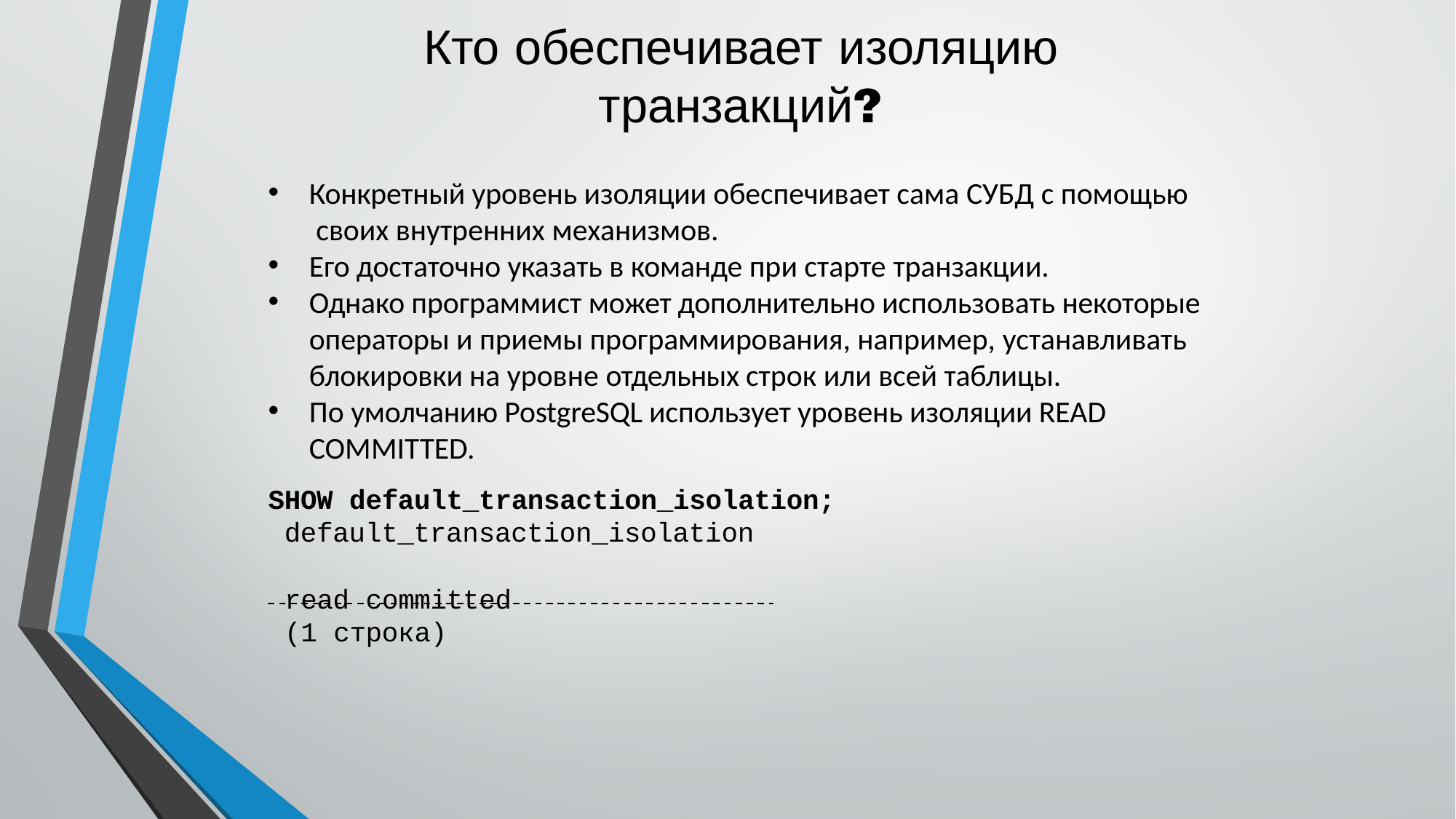

# Кто обеспечивает изоляцию транзакций?
Конкретный уровень изоляции обеспечивает сама СУБД с помощью  своих внутренних механизмов.
Его достаточно указать в команде при старте транзакции.
Однако программист может дополнительно использовать некоторые  операторы и приемы программирования, например, устанавливать  блокировки на уровне отдельных строк или всей таблицы.
По умолчанию PostgreSQL использует уровень изоляции READ
COMMITTED.
SHOW default_transaction_isolation;
default_transaction_isolation

read committed  (1 строка)